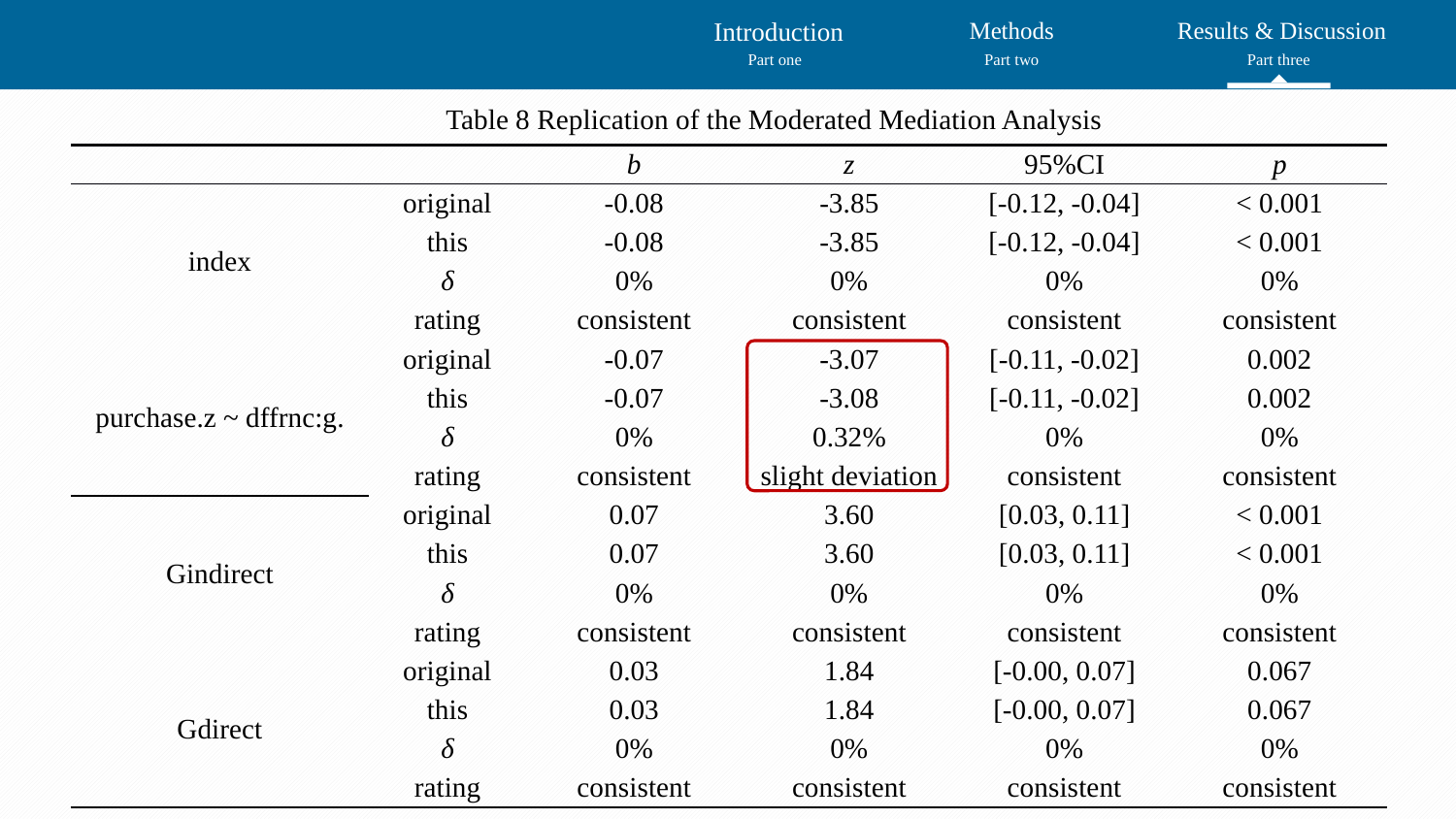

Introduction
Methods
 Results & Discussion
Part one
Part two
Part three

Table 8 Replication of the Moderated Mediation Analysis
|  |  | b | z | 95%CI | p |
| --- | --- | --- | --- | --- | --- |
| index | original | -0.08 | -3.85 | [-0.12, -0.04] | < 0.001 |
|  | this | -0.08 | -3.85 | [-0.12, -0.04] | < 0.001 |
|  | δ | 0% | 0% | 0% | 0% |
|  | rating | consistent | consistent | consistent | consistent |
| purchase.z ~ dffrnc:g. | original | -0.07 | -3.07 | [-0.11, -0.02] | 0.002 |
|  | this | -0.07 | -3.08 | [-0.11, -0.02] | 0.002 |
|  | δ | 0% | 0.32% | 0% | 0% |
|  | rating | consistent | slight deviation | consistent | consistent |
| Gindirect | original | 0.07 | 3.60 | [0.03, 0.11] | < 0.001 |
|  | this | 0.07 | 3.60 | [0.03, 0.11] | < 0.001 |
|  | δ | 0% | 0% | 0% | 0% |
|  | rating | consistent | consistent | consistent | consistent |
| Gdirect | original | 0.03 | 1.84 | [-0.00, 0.07] | 0.067 |
|  | this | 0.03 | 1.84 | [-0.00, 0.07] | 0.067 |
|  | δ | 0% | 0% | 0% | 0% |
|  | rating | consistent | consistent | consistent | consistent |